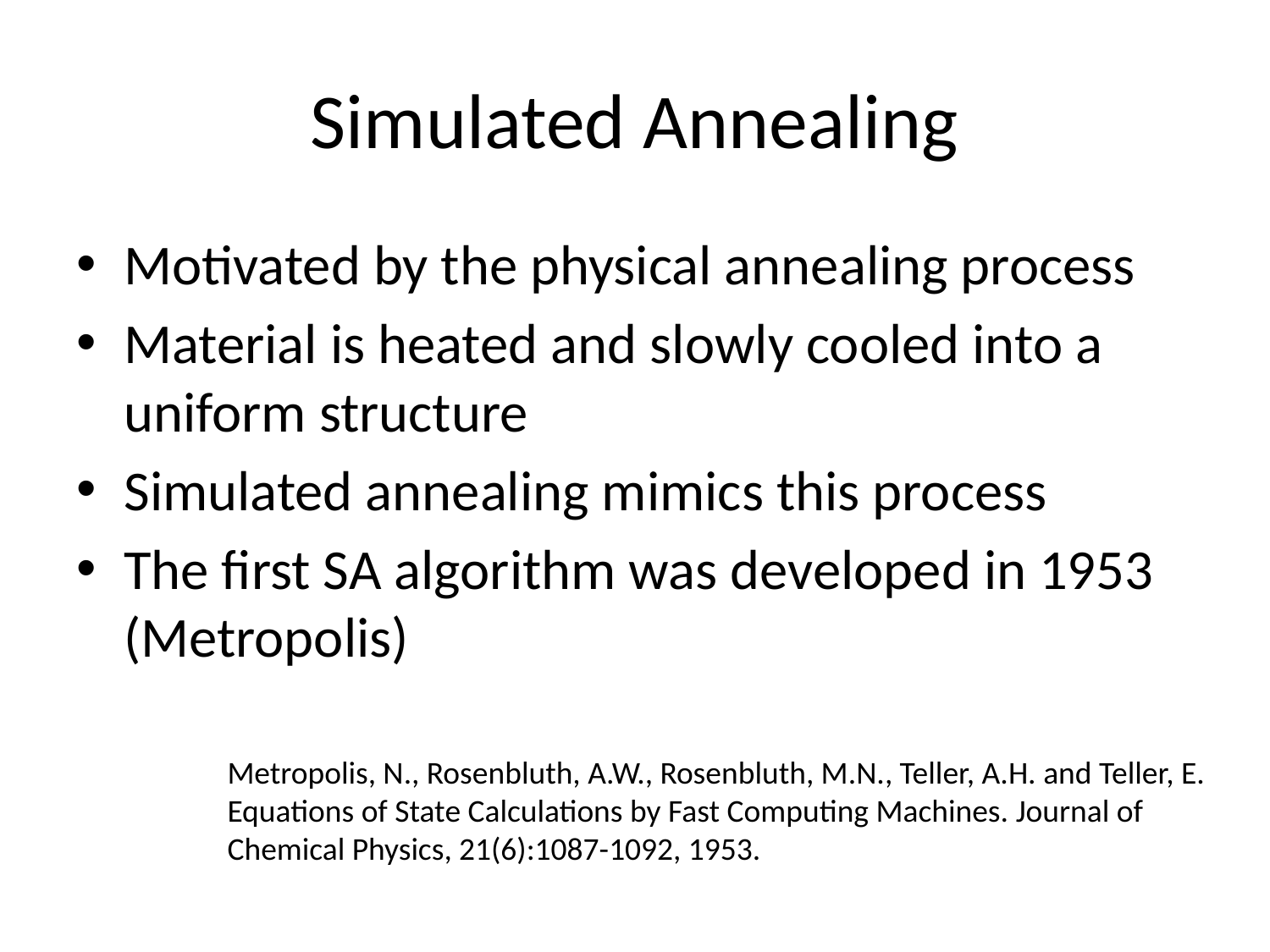

# Simulated Annealing
Motivated by the physical annealing process
Material is heated and slowly cooled into a uniform structure
Simulated annealing mimics this process
The first SA algorithm was developed in 1953 (Metropolis)

Metropolis, N., Rosenbluth, A.W., Rosenbluth, M.N., Teller, A.H. and Teller, E.  Equations of State Calculations by Fast Computing Machines. Journal of Chemical Physics, 21(6):1087-1092, 1953.